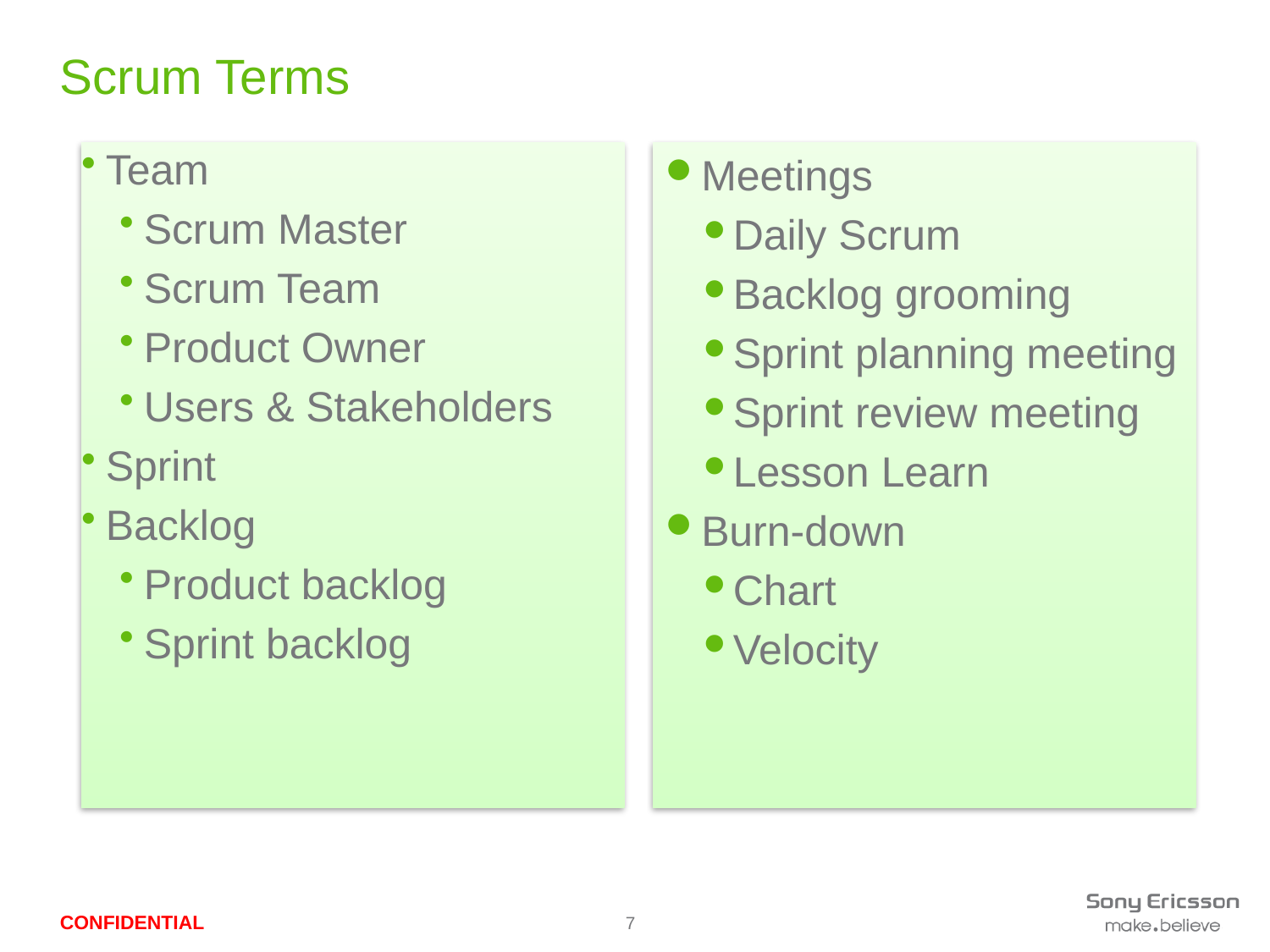

# Scrum Terms

Team
Scrum Master
Scrum Team
Product Owner
Users & Stakeholders
Sprint
Backlog
Product backlog
Sprint backlog
Meetings
Daily Scrum
Backlog grooming
Sprint planning meeting
Sprint review meeting
Lesson Learn
Burn-down
Chart
Velocity